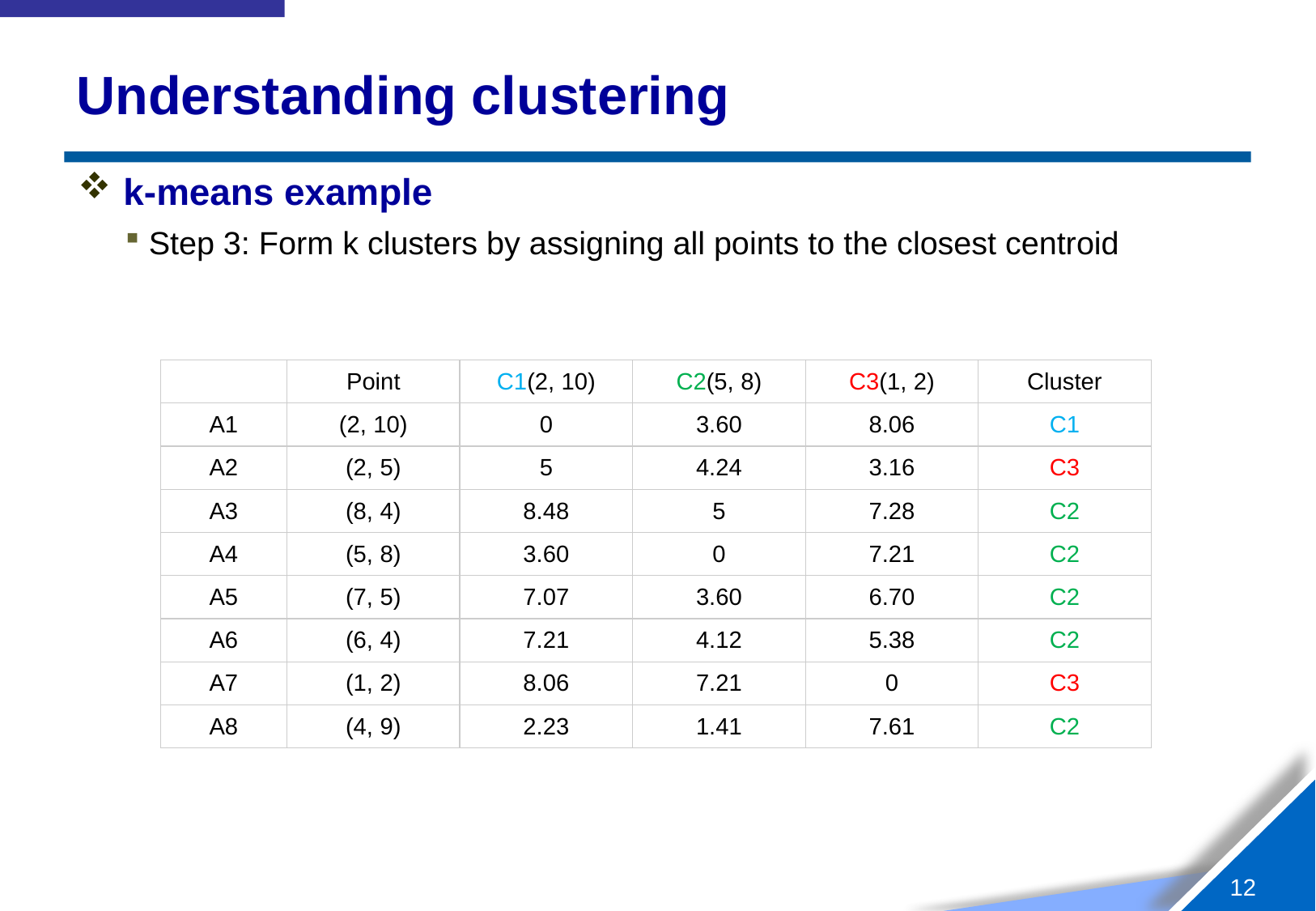

# Understanding clustering
k-means example
Step 3: Form k clusters by assigning all points to the closest centroid

|  | Point | C1(2, 10) | C2(5, 8) | C3(1, 2) | Cluster |
| --- | --- | --- | --- | --- | --- |
| A1 | (2, 10) | 0 | 3.60 | 8.06 | C1 |
| A2 | (2, 5) | 5 | 4.24 | 3.16 | C3 |
| A3 | (8, 4) | 8.48 | 5 | 7.28 | C2 |
| A4 | (5, 8) | 3.60 | 0 | 7.21 | C2 |
| A5 | (7, 5) | 7.07 | 3.60 | 6.70 | C2 |
| A6 | (6, 4) | 7.21 | 4.12 | 5.38 | C2 |
| A7 | (1, 2) | 8.06 | 7.21 | 0 | C3 |
| A8 | (4, 9) | 2.23 | 1.41 | 7.61 | C2 |